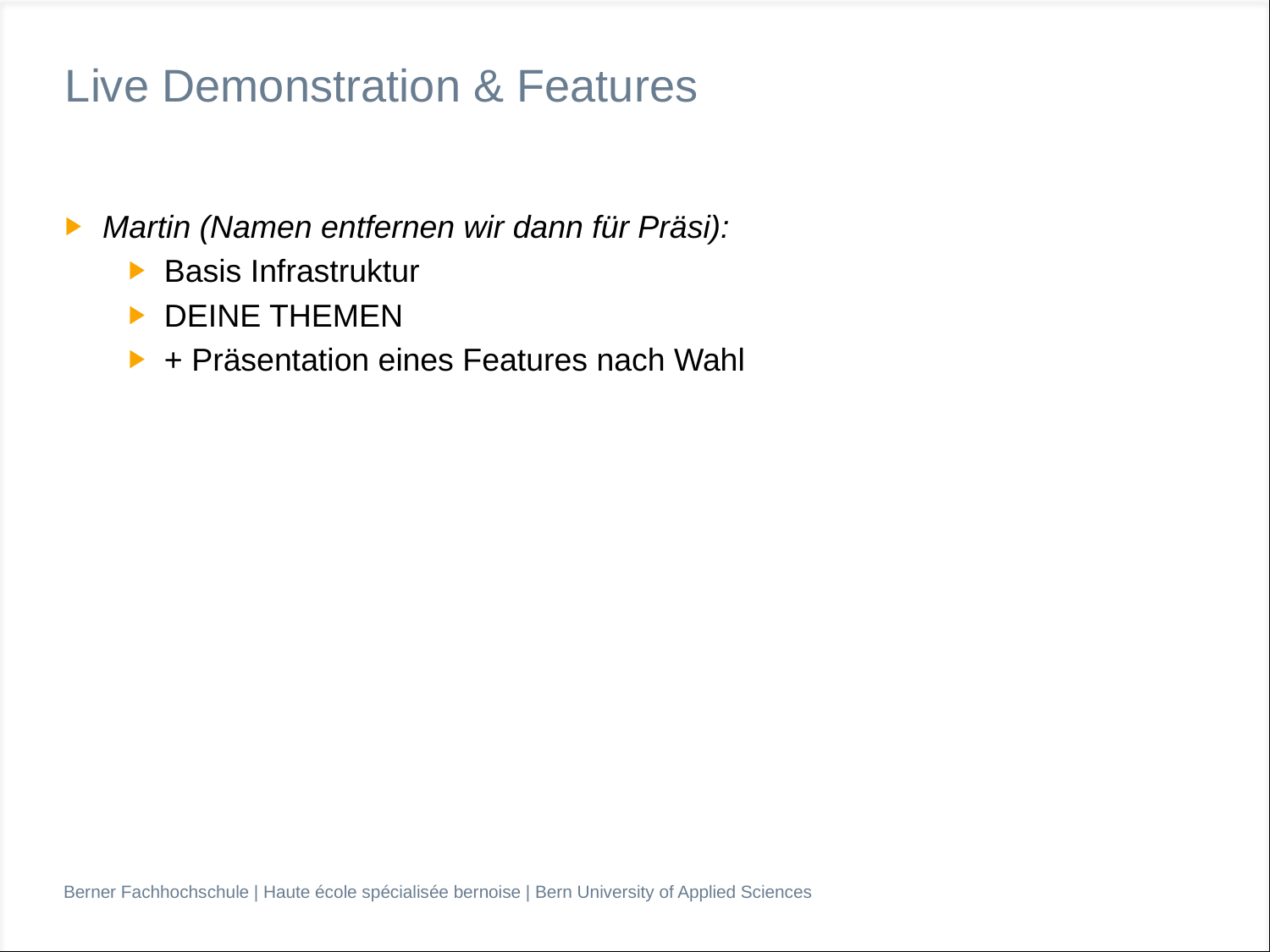

# Live Demonstration & Features
Martin (Namen entfernen wir dann für Präsi):
Basis Infrastruktur
DEINE THEMEN
+ Präsentation eines Features nach Wahl